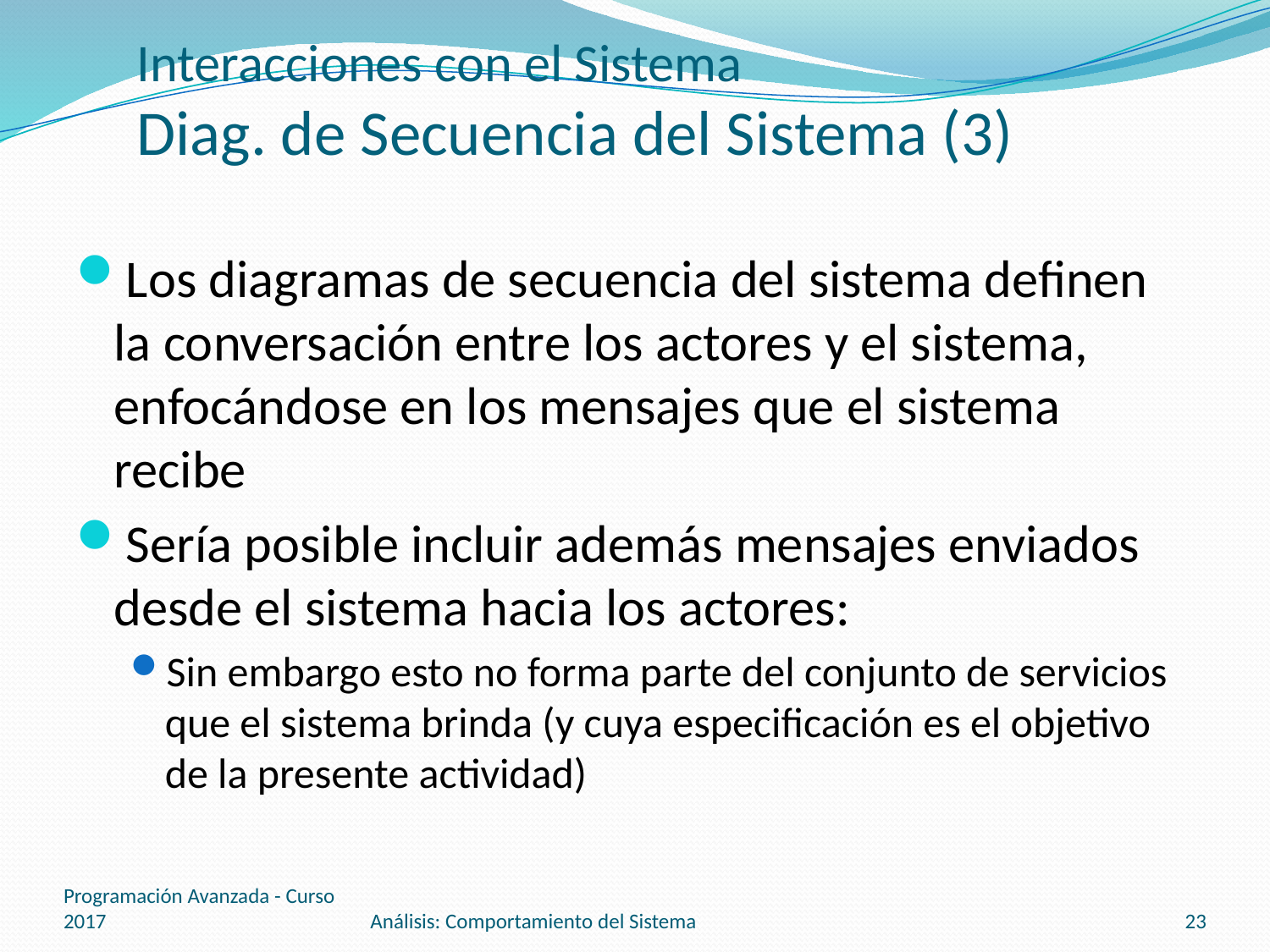

# Interacciones con el Sistema Diag. de Secuencia del Sistema (3)
Los diagramas de secuencia del sistema definen la conversación entre los actores y el sistema, enfocándose en los mensajes que el sistema recibe
Sería posible incluir además mensajes enviados desde el sistema hacia los actores:
Sin embargo esto no forma parte del conjunto de servicios que el sistema brinda (y cuya especificación es el objetivo de la presente actividad)
Programación Avanzada - Curso 2017
Análisis: Comportamiento del Sistema
23